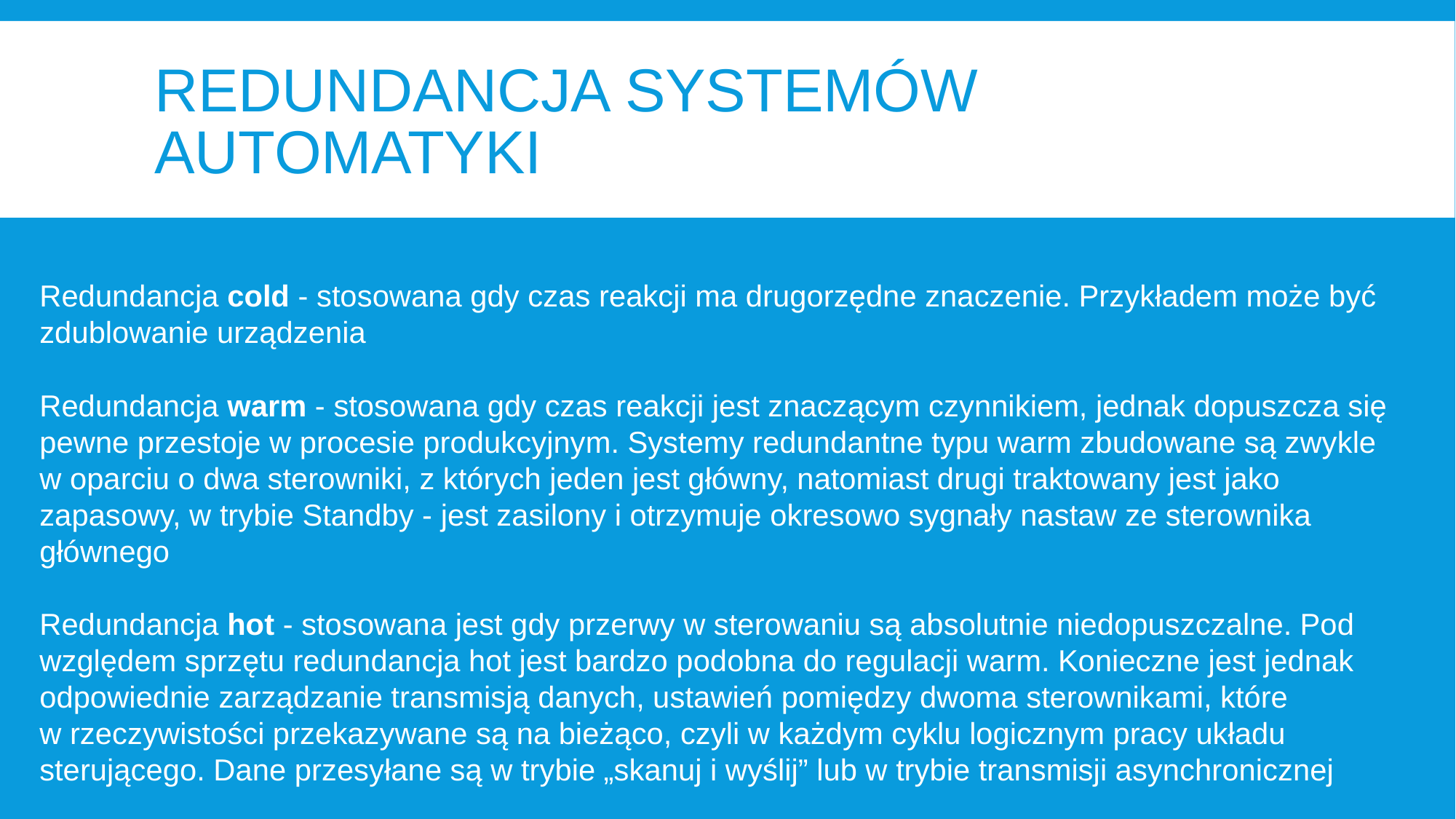

# Redundancja systemów automatyki
Redundancja cold - stosowana gdy czas reakcji ma drugorzędne znaczenie. Przykładem może być zdublowanie urządzenia

Redundancja warm - stosowana gdy czas reakcji jest znaczącym czynnikiem, jednak dopuszcza się pewne przestoje w procesie produkcyjnym. Systemy redundantne typu warm zbudowane są zwykle w oparciu o dwa sterowniki, z których jeden jest główny, natomiast drugi traktowany jest jako zapasowy, w trybie Standby - jest zasilony i otrzymuje okresowo sygnały nastaw ze sterownika głównego

Redundancja hot - stosowana jest gdy przerwy w sterowaniu są absolutnie niedopuszczalne. Pod względem sprzętu redundancja hot jest bardzo podobna do regulacji warm. Konieczne jest jednak odpowiednie zarządzanie transmisją danych, ustawień pomiędzy dwoma sterownikami, które w rzeczywistości przekazywane są na bieżąco, czyli w każdym cyklu logicznym pracy układu sterującego. Dane przesyłane są w trybie „skanuj i wyślij” lub w trybie transmisji asynchronicznej